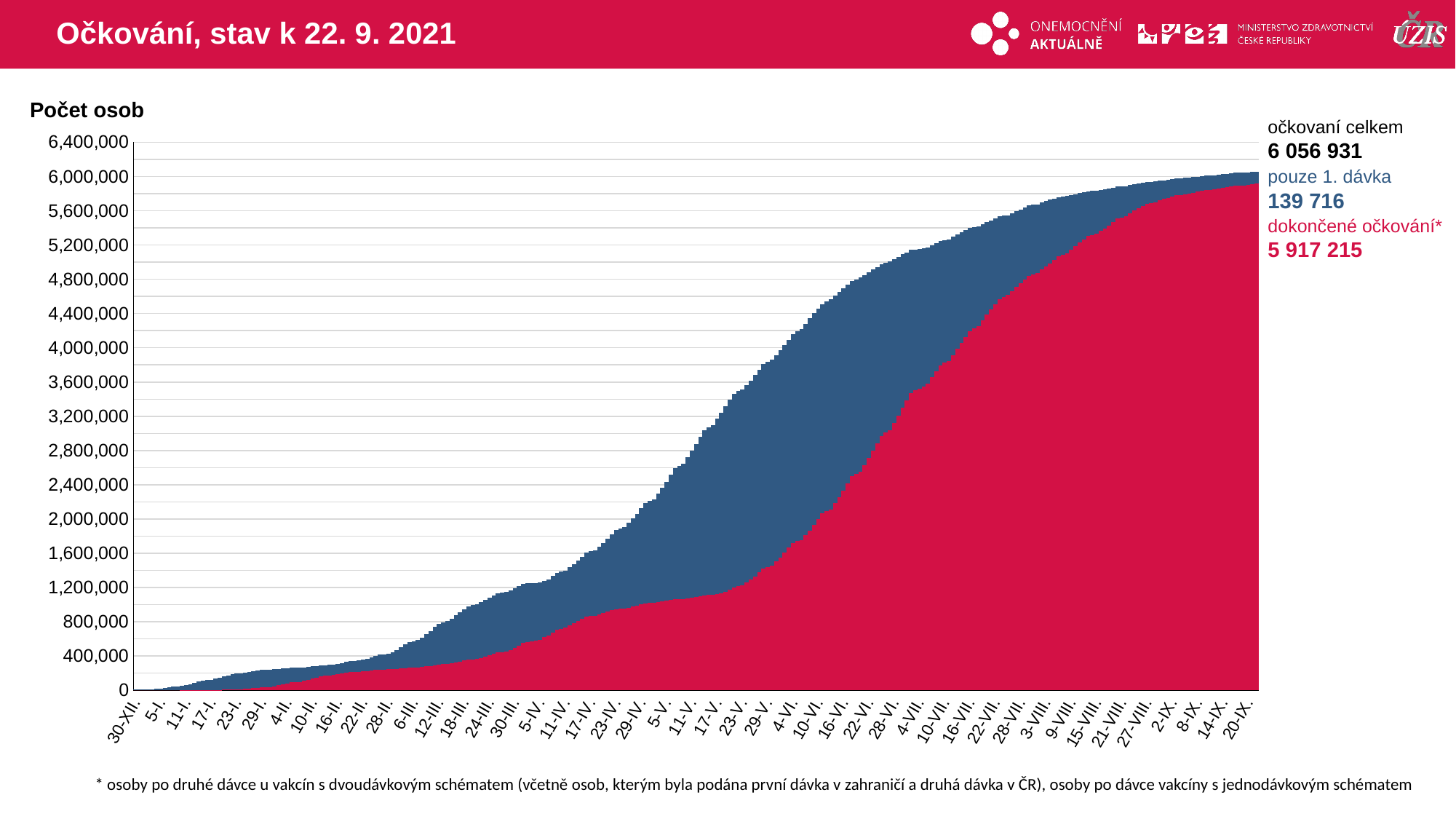

# Očkování, stav k 22. 9. 2021
Počet osob
očkovaní celkem
6 056 931

### Chart

| Category | dokončené očkování | 1. dávka |
|---|---|---|
| 30-XII. | 0.0 | 10514.0 |
| 31-XII. | 0.0 | 11818.0 |
| 1-I. | 0.0 | 12081.0 |
| 2-I. | 0.0 | 13351.0 |
| 3-I. | 0.0 | 14271.0 |
| 4-I. | 0.0 | 17862.0 |
| 5-I. | 0.0 | 22362.0 |
| 6-I. | 0.0 | 28205.0 |
| 7-I. | 0.0 | 36169.0 |
| 8-I. | 0.0 | 46141.0 |
| 9-I. | 0.0 | 48161.0 |
| 10-I. | 2.0 | 49916.0 |
| 11-I. | 4.0 | 59726.0 |
| 12-I. | 6.0 | 73123.0 |
| 13-I. | 6.0 | 86620.0 |
| 14-I. | 8.0 | 101808.0 |
| 15-I. | 8.0 | 115776.0 |
| 16-I. | 10.0 | 119151.0 |
| 17-I. | 651.0 | 121113.0 |
| 18-I. | 2470.0 | 131768.0 |
| 19-I. | 5179.0 | 141619.0 |
| 20-I. | 7821.0 | 152619.0 |
| 21-I. | 9551.0 | 166494.0 |
| 22-I. | 10593.0 | 180289.0 |
| 23-I. | 11462.0 | 182719.0 |
| 24-I. | 12331.0 | 184095.0 |
| 25-I. | 15301.0 | 190746.0 |
| 26-I. | 19267.0 | 197311.0 |
| 27-I. | 23785.0 | 201810.0 |
| 28-I. | 29897.0 | 202768.0 |
| 29-I. | 37764.0 | 201103.0 |
| 30-I. | 38851.0 | 200749.0 |
| 31-I. | 40031.0 | 200278.0 |
| 1-II. | 47947.0 | 196335.0 |
| 2-II. | 58156.0 | 190255.0 |
| 3-II. | 69131.0 | 183688.0 |
| 4-II. | 82075.0 | 175638.0 |
| 5-II. | 92718.0 | 170447.0 |
| 6-II. | 95065.0 | 168945.0 |
| 7-II. | 97551.0 | 167312.0 |
| 8-II. | 108929.0 | 160014.0 |
| 9-II. | 120846.0 | 153225.0 |
| 10-II. | 134051.0 | 145535.0 |
| 11-II. | 150220.0 | 135701.0 |
| 12-II. | 164905.0 | 127776.0 |
| 13-II. | 167884.0 | 126387.0 |
| 14-II. | 169259.0 | 126003.0 |
| 15-II. | 178590.0 | 123064.0 |
| 16-II. | 187642.0 | 122716.0 |
| 17-II. | 195929.0 | 124112.0 |
| 18-II. | 203962.0 | 128392.0 |
| 19-II. | 211282.0 | 132920.0 |
| 20-II. | 212457.0 | 133726.0 |
| 21-II. | 213471.0 | 133801.0 |
| 22-II. | 219476.0 | 137901.0 |
| 23-II. | 226436.0 | 143859.0 |
| 24-II. | 232452.0 | 151699.0 |
| 25-II. | 237981.0 | 164121.0 |
| 26-II. | 243307.0 | 174943.0 |
| 27-II. | 243857.0 | 177399.0 |
| 28-II. | 244402.0 | 179196.0 |
| 1-III. | 247823.0 | 195296.0 |
| 2-III. | 251356.0 | 218950.0 |
| 3-III. | 255843.0 | 245290.0 |
| 4-III. | 260504.0 | 273810.0 |
| 5-III. | 265899.0 | 297195.0 |
| 6-III. | 266745.0 | 308475.0 |
| 7-III. | 267578.0 | 319077.0 |
| 8-III. | 272405.0 | 343913.0 |
| 9-III. | 278764.0 | 373808.0 |
| 10-III. | 285693.0 | 408097.0 |
| 11-III. | 294042.0 | 444536.0 |
| 12-III. | 302486.0 | 474882.0 |
| 13-III. | 303774.0 | 490640.0 |
| 14-III. | 304909.0 | 501593.0 |
| 15-III. | 313673.0 | 521185.0 |
| 16-III. | 324178.0 | 549515.0 |
| 17-III. | 334656.0 | 576471.0 |
| 18-III. | 347046.0 | 602020.0 |
| 19-III. | 360630.0 | 622871.0 |
| 20-III. | 362645.0 | 635962.0 |
| 21-III. | 364188.0 | 641808.0 |
| 22-III. | 376661.0 | 653838.0 |
| 23-III. | 389985.0 | 667086.0 |
| 24-III. | 405690.0 | 678206.0 |
| 25-III. | 423514.0 | 686672.0 |
| 26-III. | 440985.0 | 693966.0 |
| 27-III. | 445815.0 | 697552.0 |
| 28-III. | 449945.0 | 698947.0 |
| 29-III. | 470606.0 | 697349.0 |
| 30-III. | 492749.0 | 699871.0 |
| 31-III. | 519778.0 | 695899.0 |
| 1-IV. | 551775.0 | 689522.0 |
| 2-IV. | 564551.0 | 683624.0 |
| 3-IV. | 575455.0 | 676313.0 |
| 4-IV. | 584251.0 | 669993.0 |
| 5-IV. | 591416.0 | 665192.0 |
| 6-IV. | 620626.0 | 652139.0 |
| 7-IV. | 642777.0 | 653372.0 |
| 8-IV. | 673760.0 | 661006.0 |
| 9-IV. | 703913.0 | 670315.0 |
| 10-IV. | 719184.0 | 670484.0 |
| 11-IV. | 729195.0 | 670214.0 |
| 12-IV. | 754278.0 | 683372.0 |
| 13-IV. | 780244.0 | 693621.0 |
| 14-IV. | 807571.0 | 705073.0 |
| 15-IV. | 833256.0 | 727113.0 |
| 16-IV. | 858850.0 | 746101.0 |
| 17-IV. | 867858.0 | 753738.0 |
| 18-IV. | 872831.0 | 761719.0 |
| 19-IV. | 888239.0 | 790263.0 |
| 20-IV. | 904077.0 | 816945.0 |
| 21-IV. | 918342.0 | 850379.0 |
| 22-IV. | 935698.0 | 887479.0 |
| 23-IV. | 947715.0 | 925380.0 |
| 24-IV. | 952942.0 | 937959.0 |
| 25-IV. | 956920.0 | 948653.0 |
| 26-IV. | 964454.0 | 990678.0 |
| 27-IV. | 976643.0 | 1027451.0 |
| 28-IV. | 990602.0 | 1072216.0 |
| 29-IV. | 1006425.0 | 1121953.0 |
| 30-IV. | 1016335.0 | 1174216.0 |
| 1-V. | 1019749.0 | 1190096.0 |
| 2-V. | 1021997.0 | 1206735.0 |
| 3-V. | 1027036.0 | 1268923.0 |
| 4-V. | 1035326.0 | 1327086.0 |
| 5-V. | 1044673.0 | 1390859.0 |
| 6-V. | 1055299.0 | 1460595.0 |
| 7-V. | 1065325.0 | 1527831.0 |
| 8-V. | 1067046.0 | 1555506.0 |
| 9-V. | 1068232.0 | 1578486.0 |
| 10-V. | 1075393.0 | 1644054.0 |
| 11-V. | 1084156.0 | 1711386.0 |
| 12-V. | 1093186.0 | 1782183.0 |
| 13-V. | 1102308.0 | 1857089.0 |
| 14-V. | 1110028.0 | 1928758.0 |
| 15-V. | 1112211.0 | 1958406.0 |
| 16-V. | 1113403.0 | 1982960.0 |
| 17-V. | 1120075.0 | 2048778.0 |
| 18-V. | 1133055.0 | 2107719.0 |
| 19-V. | 1148134.0 | 2170082.0 |
| 20-V. | 1175089.0 | 2218541.0 |
| 21-V. | 1202754.0 | 2259634.0 |
| 22-V. | 1213882.0 | 2280841.0 |
| 23-V. | 1222880.0 | 2294145.0 |
| 24-V. | 1256467.0 | 2307643.0 |
| 25-V. | 1292199.0 | 2323794.0 |
| 26-V. | 1329667.0 | 2354086.0 |
| 27-V. | 1376921.0 | 2368199.0 |
| 28-V. | 1423395.0 | 2383445.0 |
| 29-V. | 1440455.0 | 2395528.0 |
| 30-V. | 1454853.0 | 2403469.0 |
| 31-V. | 1502336.0 | 2411727.0 |
| 1-VI. | 1551083.0 | 2421981.0 |
| 2-VI. | 1604964.0 | 2430950.0 |
| 3-VI. | 1665095.0 | 2429034.0 |
| 4-VI. | 1722395.0 | 2434799.0 |
| 5-VI. | 1741156.0 | 2450166.0 |
| 6-VI. | 1756243.0 | 2461976.0 |
| 7-VI. | 1811796.0 | 2470085.0 |
| 8-VI. | 1866683.0 | 2479149.0 |
| 9-VI. | 1930999.0 | 2474002.0 |
| 10-VI. | 2001980.0 | 2456891.0 |
| 11-VI. | 2071572.0 | 2439372.0 |
| 12-VI. | 2092291.0 | 2450619.0 |
| 13-VI. | 2110637.0 | 2456267.0 |
| 14-VI. | 2184909.0 | 2424968.0 |
| 15-VI. | 2257134.0 | 2397353.0 |
| 16-VI. | 2335220.0 | 2362004.0 |
| 17-VI. | 2418154.0 | 2318432.0 |
| 18-VI. | 2498514.0 | 2280425.0 |
| 19-VI. | 2527720.0 | 2272939.0 |
| 20-VI. | 2551474.0 | 2266539.0 |
| 21-VI. | 2629923.0 | 2220588.0 |
| 22-VI. | 2712060.0 | 2171385.0 |
| 23-VI. | 2797165.0 | 2117929.0 |
| 24-VI. | 2887084.0 | 2057829.0 |
| 25-VI. | 2973085.0 | 2002841.0 |
| 26-VI. | 3007810.0 | 1983958.0 |
| 27-VI. | 3034388.0 | 1971315.0 |
| 28-VI. | 3119456.0 | 1914658.0 |
| 29-VI. | 3205823.0 | 1857529.0 |
| 30-VI. | 3296660.0 | 1794183.0 |
| 1-VII. | 3386561.0 | 1728213.0 |
| 2-VII. | 3472243.0 | 1669235.0 |
| 3-VII. | 3503684.0 | 1644858.0 |
| 4-VII. | 3525435.0 | 1630642.0 |
| 5-VII. | 3550738.0 | 1612678.0 |
| 6-VII. | 3578289.0 | 1590512.0 |
| 7-VII. | 3657137.0 | 1537427.0 |
| 8-VII. | 3727336.0 | 1493790.0 |
| 9-VII. | 3796476.0 | 1452540.0 |
| 10-VII. | 3825027.0 | 1433314.0 |
| 11-VII. | 3847864.0 | 1418988.0 |
| 12-VII. | 3916852.0 | 1377515.0 |
| 13-VII. | 3986617.0 | 1333921.0 |
| 14-VII. | 4058492.0 | 1287860.0 |
| 15-VII. | 4124383.0 | 1251148.0 |
| 16-VII. | 4196967.0 | 1206451.0 |
| 17-VII. | 4228332.0 | 1183821.0 |
| 18-VII. | 4254283.0 | 1166294.0 |
| 19-VII. | 4321198.0 | 1122684.0 |
| 20-VII. | 4388131.0 | 1077098.0 |
| 21-VII. | 4451465.0 | 1037159.0 |
| 22-VII. | 4509956.0 | 1000978.0 |
| 23-VII. | 4564557.0 | 969522.0 |
| 24-VII. | 4592133.0 | 949223.0 |
| 25-VII. | 4614113.0 | 933835.0 |
| 26-VII. | 4662551.0 | 908882.0 |
| 27-VII. | 4709047.0 | 885032.0 |
| 28-VII. | 4754894.0 | 860372.0 |
| 29-VII. | 4796710.0 | 839779.0 |
| 30-VII. | 4839135.0 | 820588.0 |
| 31-VII. | 4858599.0 | 810026.0 |
| 1-VIII. | 4874711.0 | 800602.0 |
| 2-VIII. | 4912160.0 | 781724.0 |
| 3-VIII. | 4950161.0 | 761295.0 |
| 4-VIII. | 4986786.0 | 740692.0 |
| 5-VIII. | 5027133.0 | 716298.0 |
| 6-VIII. | 5070264.0 | 689901.0 |
| 7-VIII. | 5088351.0 | 677368.0 |
| 8-VIII. | 5104049.0 | 666011.0 |
| 9-VIII. | 5148992.0 | 633651.0 |
| 10-VIII. | 5188450.0 | 605980.0 |
| 11-VIII. | 5231486.0 | 574266.0 |
| 12-VIII. | 5268464.0 | 548633.0 |
| 13-VIII. | 5308668.0 | 519056.0 |
| 14-VIII. | 5319314.0 | 511727.0 |
| 15-VIII. | 5329656.0 | 503949.0 |
| 16-VIII. | 5363638.0 | 479717.0 |
| 17-VIII. | 5390634.0 | 462257.0 |
| 18-VIII. | 5429379.0 | 432870.0 |
| 19-VIII. | 5467632.0 | 404236.0 |
| 20-VIII. | 5507716.0 | 375459.0 |
| 21-VIII. | 5520433.0 | 365440.0 |
| 22-VIII. | 5532367.0 | 355843.0 |
| 23-VIII. | 5571518.0 | 327221.0 |
| 24-VIII. | 5604682.0 | 303887.0 |
| 25-VIII. | 5632948.0 | 284441.0 |
| 26-VIII. | 5658973.0 | 266804.0 |
| 27-VIII. | 5684827.0 | 251214.0 |
| 28-VIII. | 5691832.0 | 246912.0 |
| 29-VIII. | 5698431.0 | 242705.0 |
| 30-VIII. | 5720193.0 | 229391.0 |
| 31-VIII. | 5738185.0 | 218997.0 |
| 1-IX. | 5752079.0 | 210891.0 |
| 2-IX. | 5766200.0 | 203433.0 |
| 3-IX. | 5781762.0 | 197224.0 |
| 4-IX. | 5785275.0 | 195726.0 |
| 5-IX. | 5788092.0 | 194925.0 |
| 6-IX. | 5800476.0 | 188573.0 |
| 7-IX. | 5811437.0 | 181885.0 |
| 8-IX. | 5821217.0 | 177654.0 |
| 9-IX. | 5831186.0 | 174245.0 |
| 10-IX. | 5843207.0 | 169725.0 |
| 11-IX. | 5845664.0 | 169102.0 |
| 12-IX. | 5847275.0 | 168597.0 |
| 13-IX. | 5857454.0 | 163739.0 |
| 14-IX. | 5866354.0 | 160118.0 |
| 15-IX. | 5874770.0 | 156768.0 |
| 16-IX. | 5882904.0 | 153743.0 |
| 17-IX. | 5892907.0 | 150058.0 |
| 18-IX. | 5895225.0 | 149426.0 |
| 19-IX. | 5896775.0 | 148803.0 |
| 20-IX. | 5904780.0 | 144593.0 |
| 21-IX. | 5912141.0 | 141168.0 |
| 22-IX. | 5917215.0 | 139716.0 |
pouze 1. dávka
139 716
dokončené očkování*
5 917 215
* osoby po druhé dávce u vakcín s dvoudávkovým schématem (včetně osob, kterým byla podána první dávka v zahraničí a druhá dávka v ČR), osoby po dávce vakcíny s jednodávkovým schématem